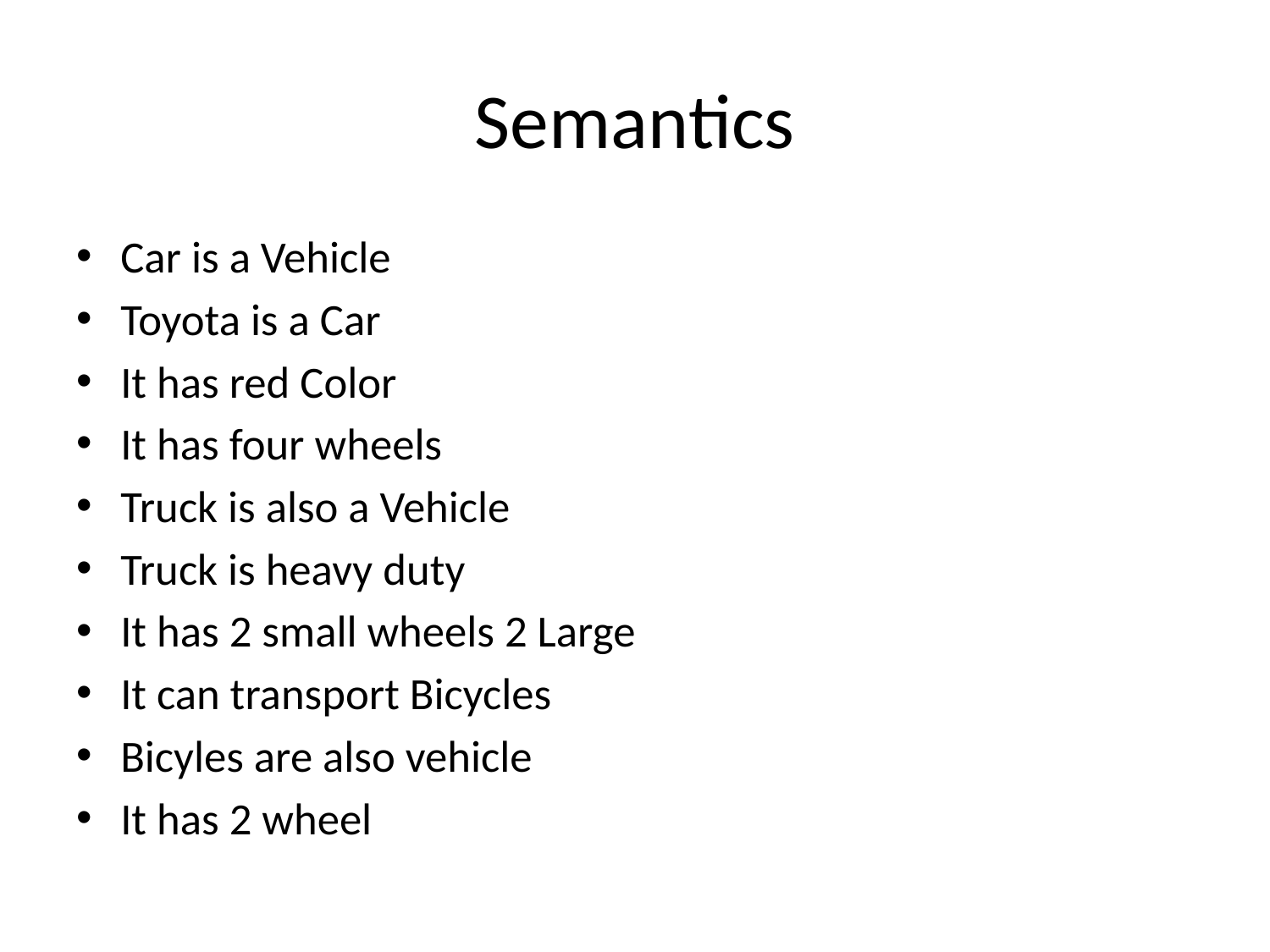

# Semantics
Car is a Vehicle
Toyota is a Car
It has red Color
It has four wheels
Truck is also a Vehicle
Truck is heavy duty
It has 2 small wheels 2 Large
It can transport Bicycles
Bicyles are also vehicle
It has 2 wheel